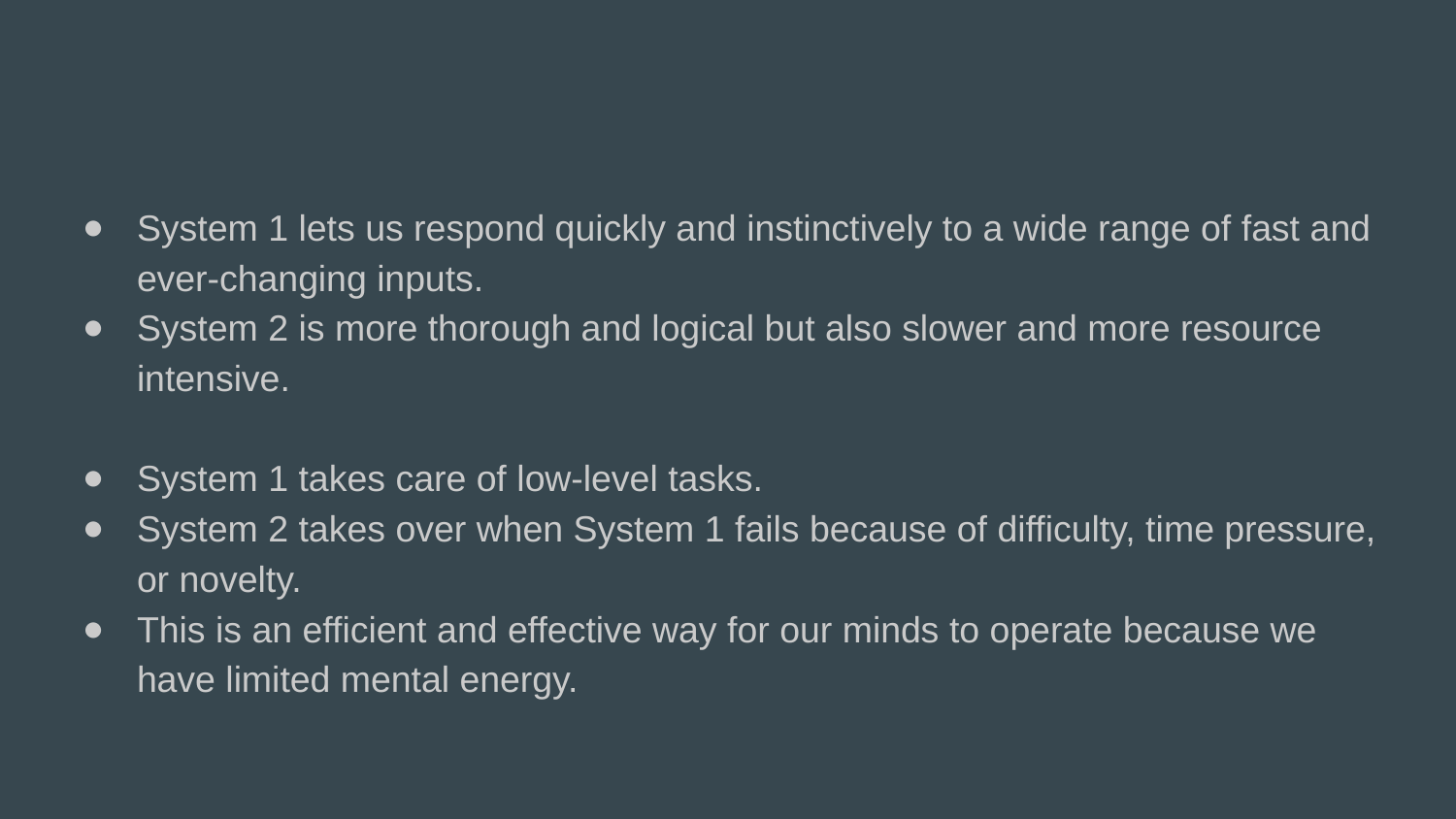

#
System 1 lets us respond quickly and instinctively to a wide range of fast and ever-changing inputs.
System 2 is more thorough and logical but also slower and more resource intensive.

System 1 takes care of low-level tasks.
System 2 takes over when System 1 fails because of difficulty, time pressure, or novelty.
This is an efficient and effective way for our minds to operate because we have limited mental energy.